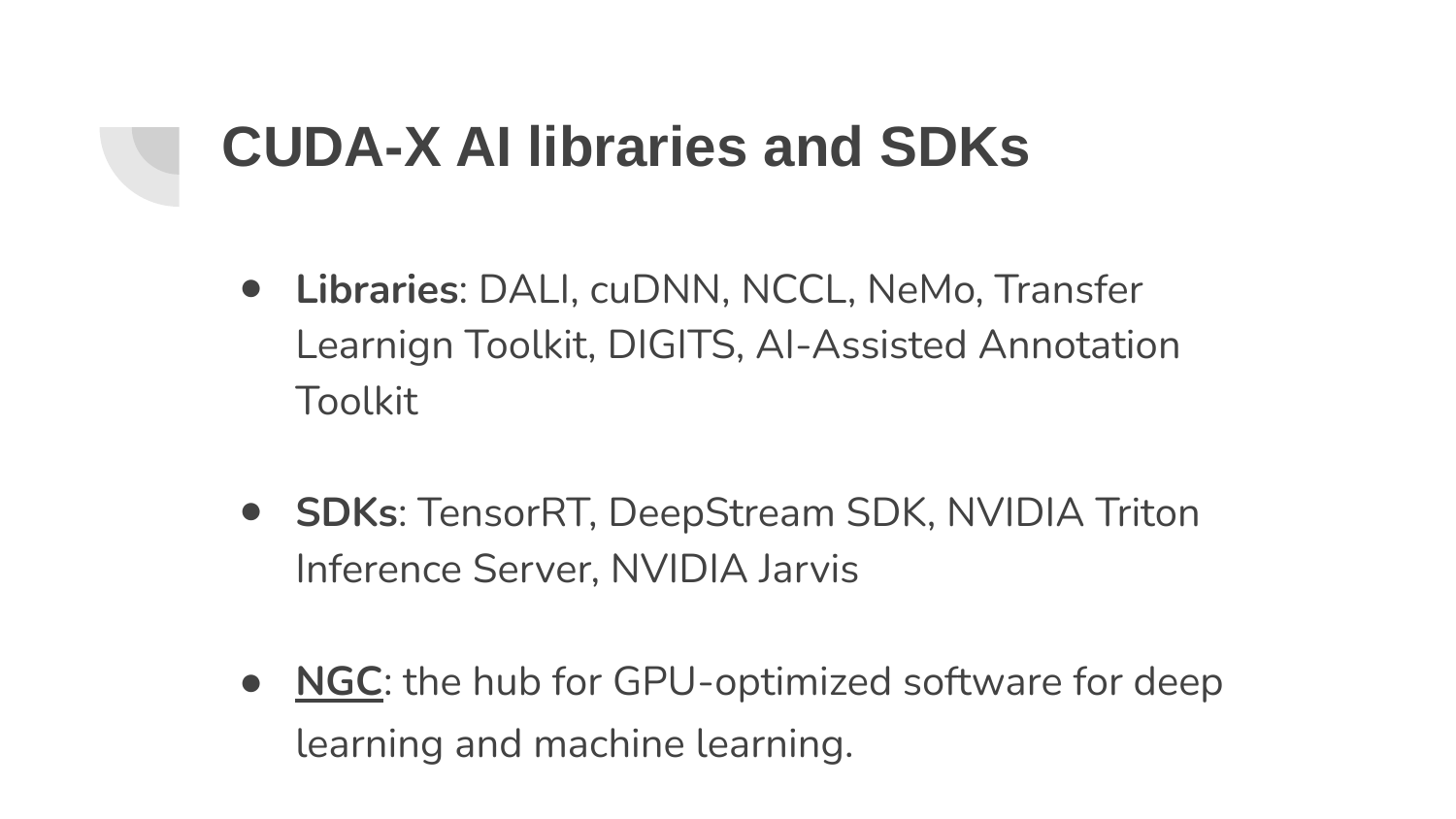

# CUDA-X AI libraries and SDKs
Libraries: DALI, cuDNN, NCCL, NeMo, Transfer Learnign Toolkit, DIGITS, AI-Assisted Annotation Toolkit

SDKs: TensorRT, DeepStream SDK, NVIDIA Triton Inference Server, NVIDIA Jarvis

NGC: the hub for GPU-optimized software for deep learning and machine learning.